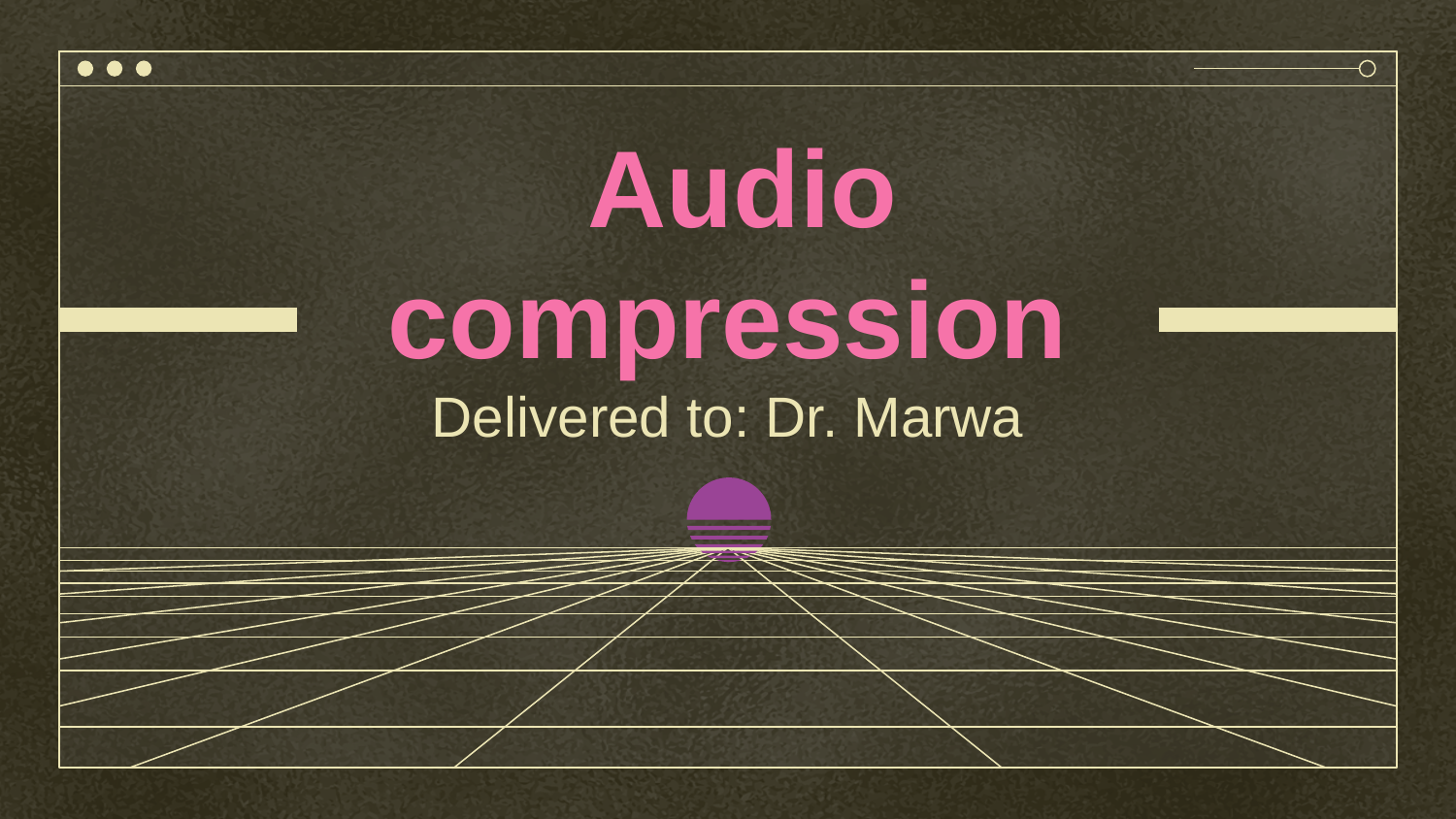

# Audio compression Delivered to: Dr. Marwa